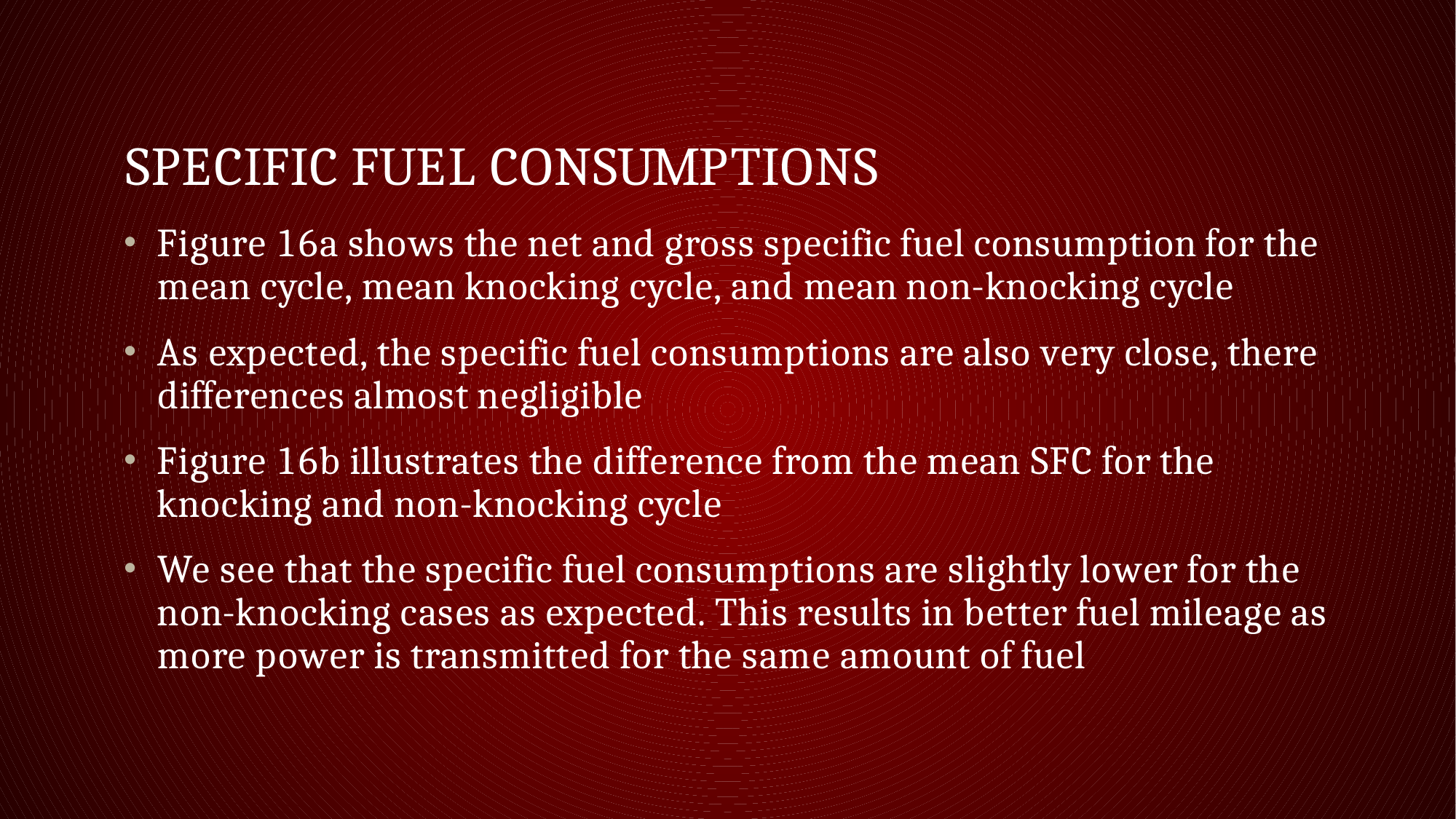

# Specific Fuel Consumptions
Figure 16a shows the net and gross specific fuel consumption for the mean cycle, mean knocking cycle, and mean non-knocking cycle
As expected, the specific fuel consumptions are also very close, there differences almost negligible
Figure 16b illustrates the difference from the mean SFC for the knocking and non-knocking cycle
We see that the specific fuel consumptions are slightly lower for the non-knocking cases as expected. This results in better fuel mileage as more power is transmitted for the same amount of fuel